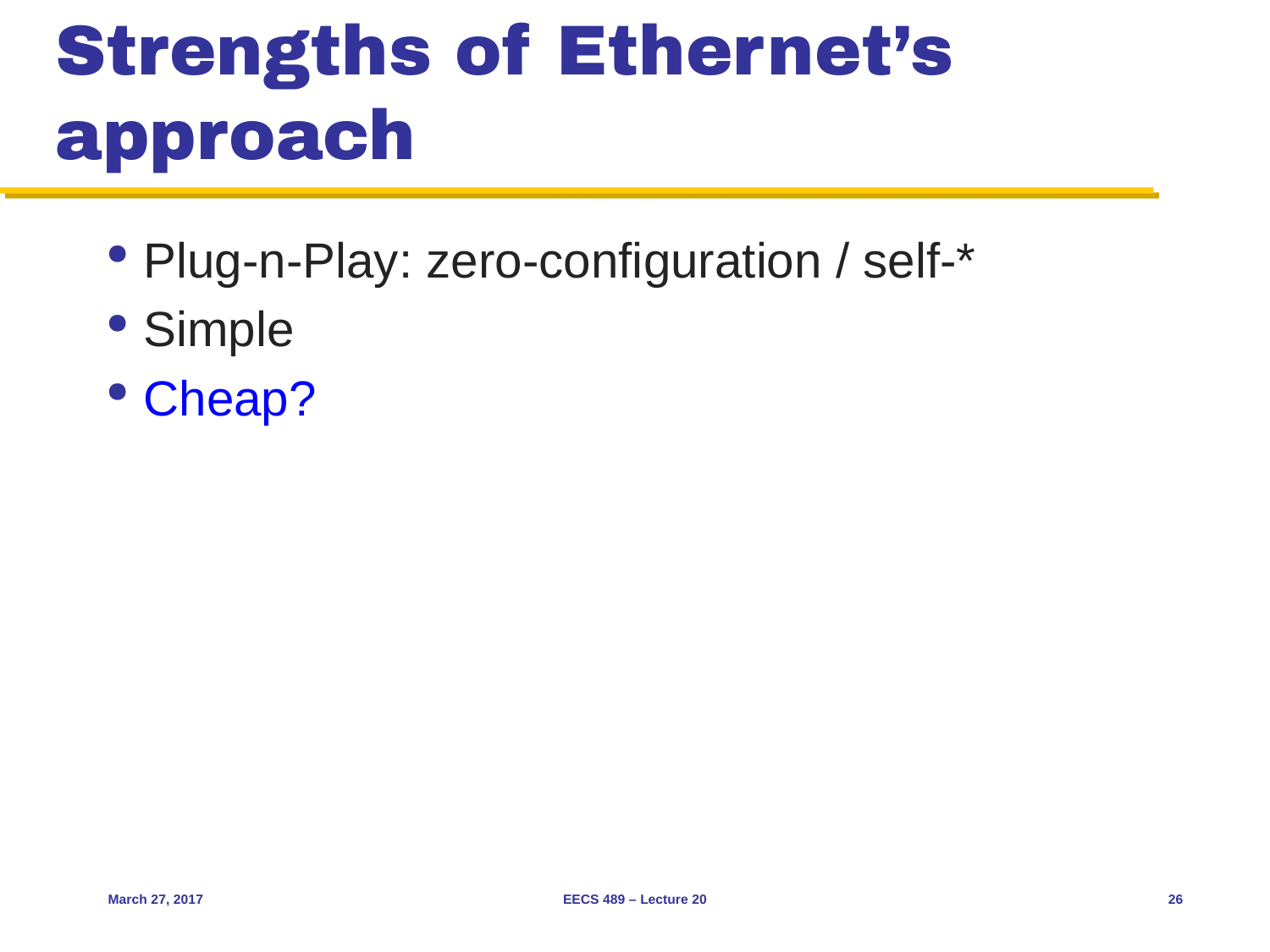

# Strengths of Ethernet’s approach
Plug-n-Play: zero-configuration / self-*
Simple
Cheap?

March 27, 2017
EECS 489 – Lecture 20
26